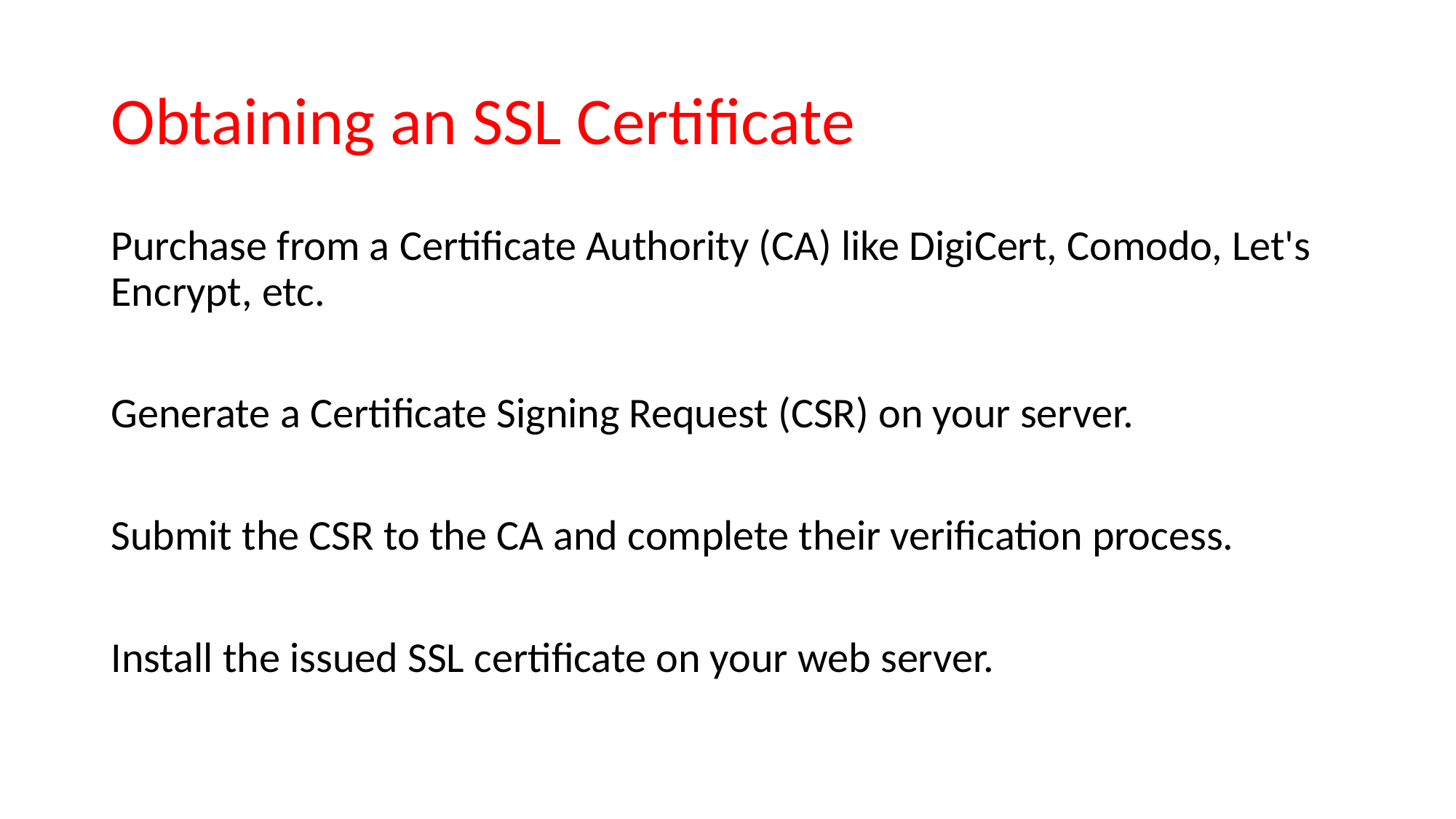

# Obtaining an SSL Certificate
Purchase from a Certificate Authority (CA) like DigiCert, Comodo, Let's Encrypt, etc.

Generate a Certificate Signing Request (CSR) on your server.

Submit the CSR to the CA and complete their verification process.

Install the issued SSL certificate on your web server.